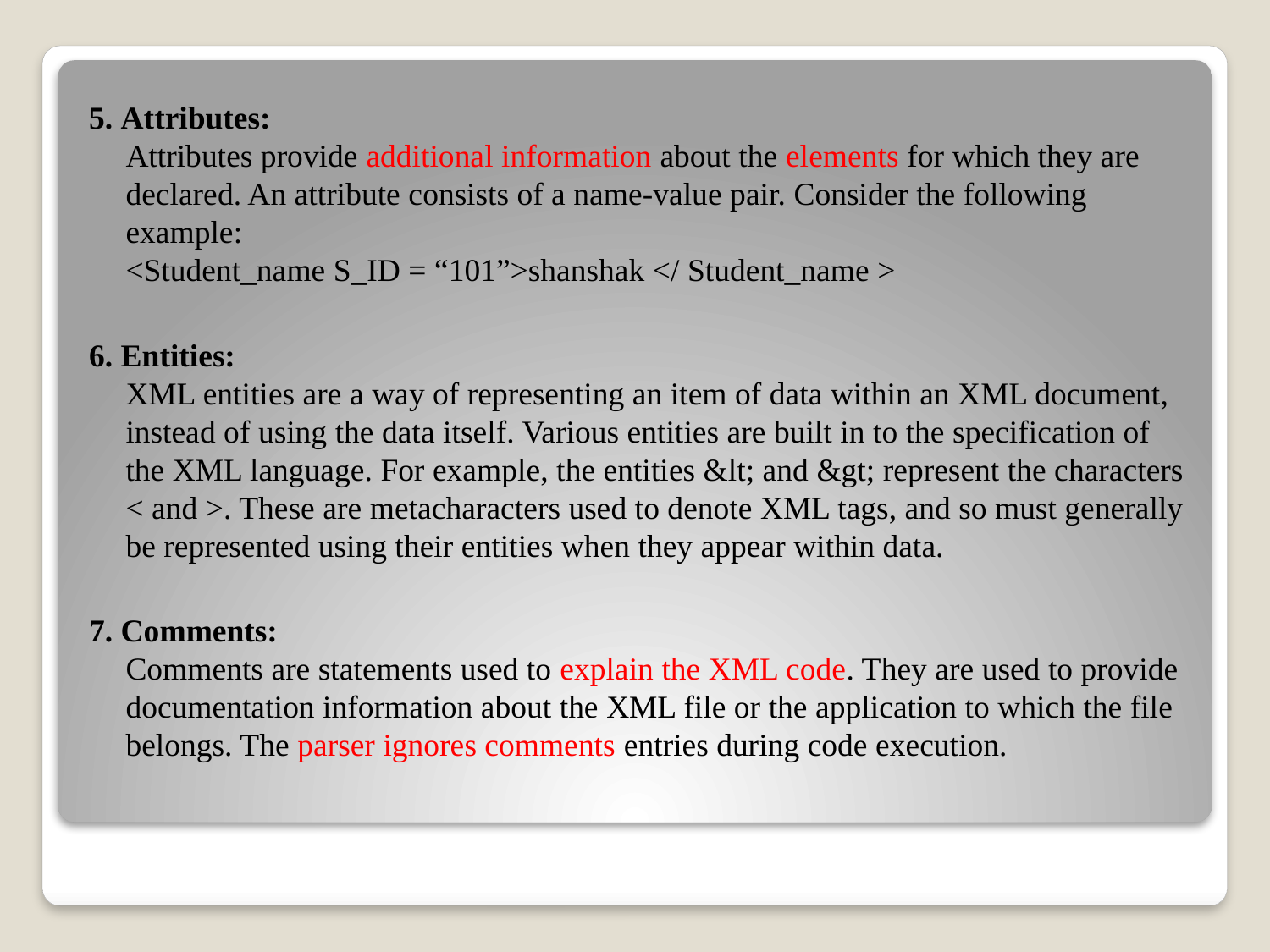

5. Attributes:
Attributes provide additional information about the elements for which they are declared. An attribute consists of a name-value pair. Consider the following example:
<Student_name S_ID = “101”>shanshak </ Student_name >

6. Entities:
XML entities are a way of representing an item of data within an XML document, instead of using the data itself. Various entities are built in to the specification of the XML language. For example, the entities &lt; and &gt; represent the characters < and >. These are metacharacters used to denote XML tags, and so must generally be represented using their entities when they appear within data.

7. Comments:
Comments are statements used to explain the XML code. They are used to provide documentation information about the XML file or the application to which the file belongs. The parser ignores comments entries during code execution.